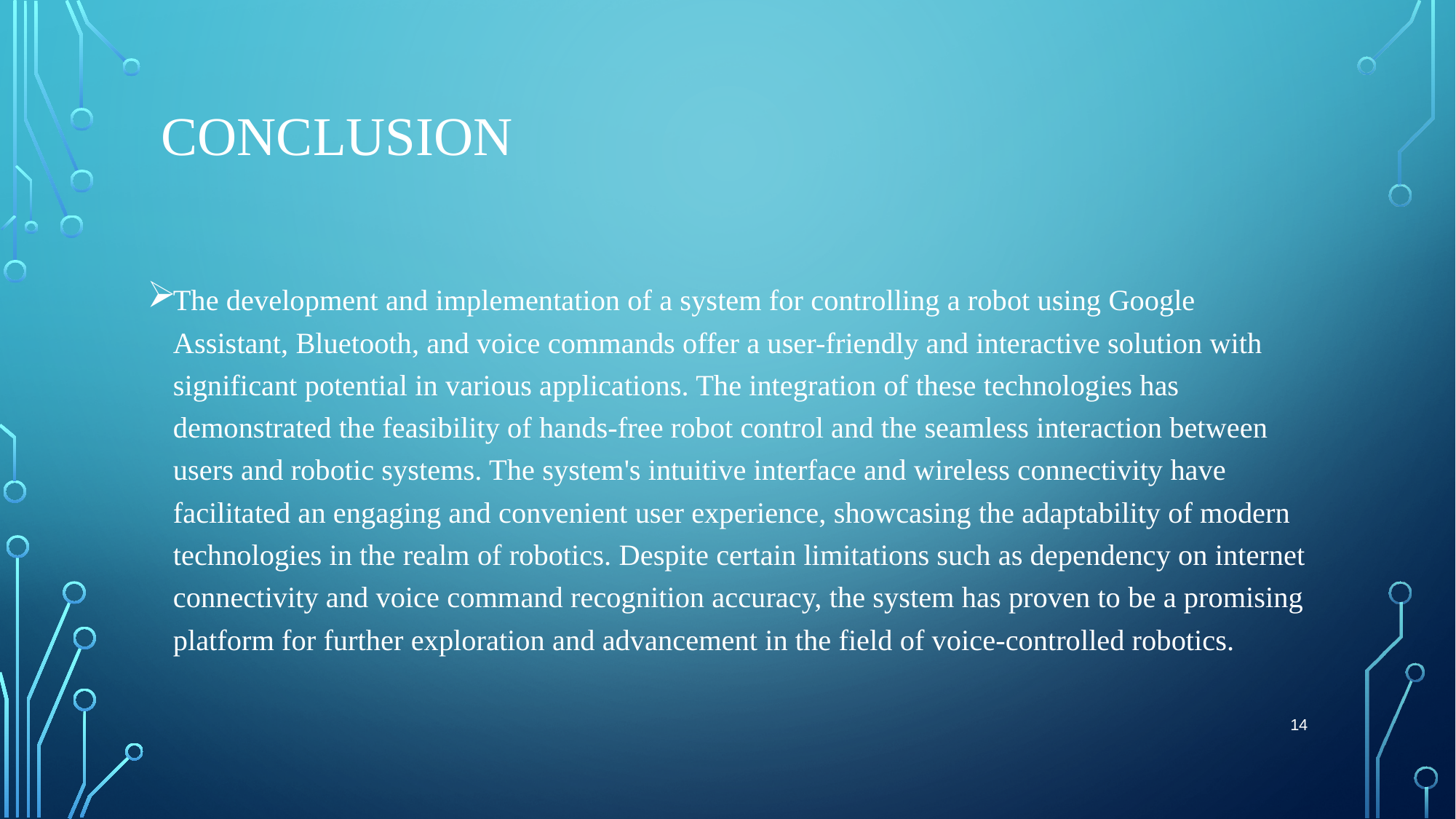

# Conclusion
The development and implementation of a system for controlling a robot using Google Assistant, Bluetooth, and voice commands offer a user-friendly and interactive solution with significant potential in various applications. The integration of these technologies has demonstrated the feasibility of hands-free robot control and the seamless interaction between users and robotic systems. The system's intuitive interface and wireless connectivity have facilitated an engaging and convenient user experience, showcasing the adaptability of modern technologies in the realm of robotics. Despite certain limitations such as dependency on internet connectivity and voice command recognition accuracy, the system has proven to be a promising platform for further exploration and advancement in the field of voice-controlled robotics.

14